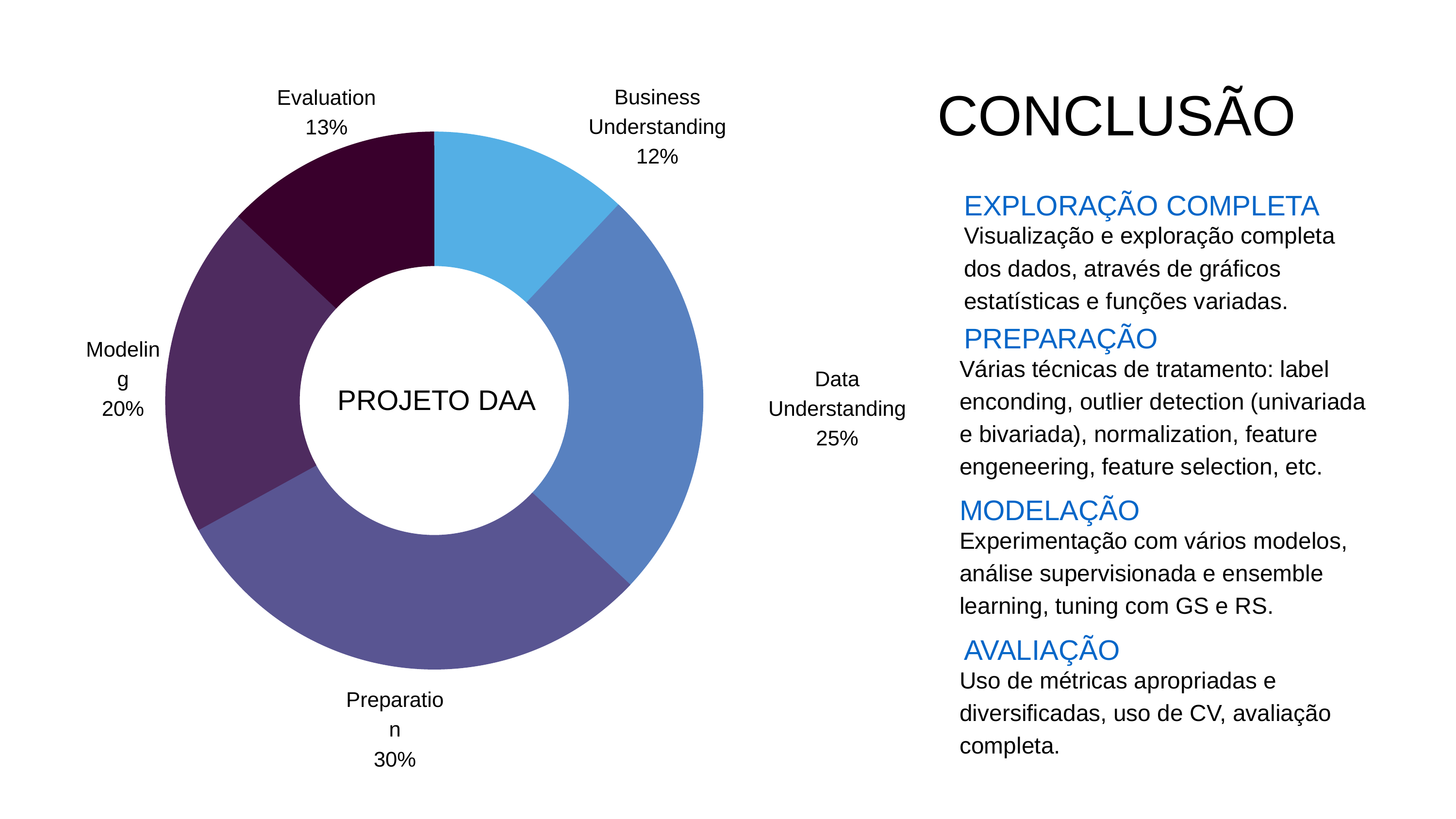

Business Understanding
12%
Evaluation
13%

Modeling
20%
Data Understanding
25%
Preparation
30%
CONCLUSÃO
EXPLORAÇÃO COMPLETA
Visualização e exploração completa dos dados, através de gráficos estatísticas e funções variadas.
PREPARAÇÃO
Várias técnicas de tratamento: label enconding, outlier detection (univariada e bivariada), normalization, feature engeneering, feature selection, etc.
PROJETO DAA
MODELAÇÃO
Experimentação com vários modelos, análise supervisionada e ensemble learning, tuning com GS e RS.
AVALIAÇÃO
Uso de métricas apropriadas e diversificadas, uso de CV, avaliação completa.